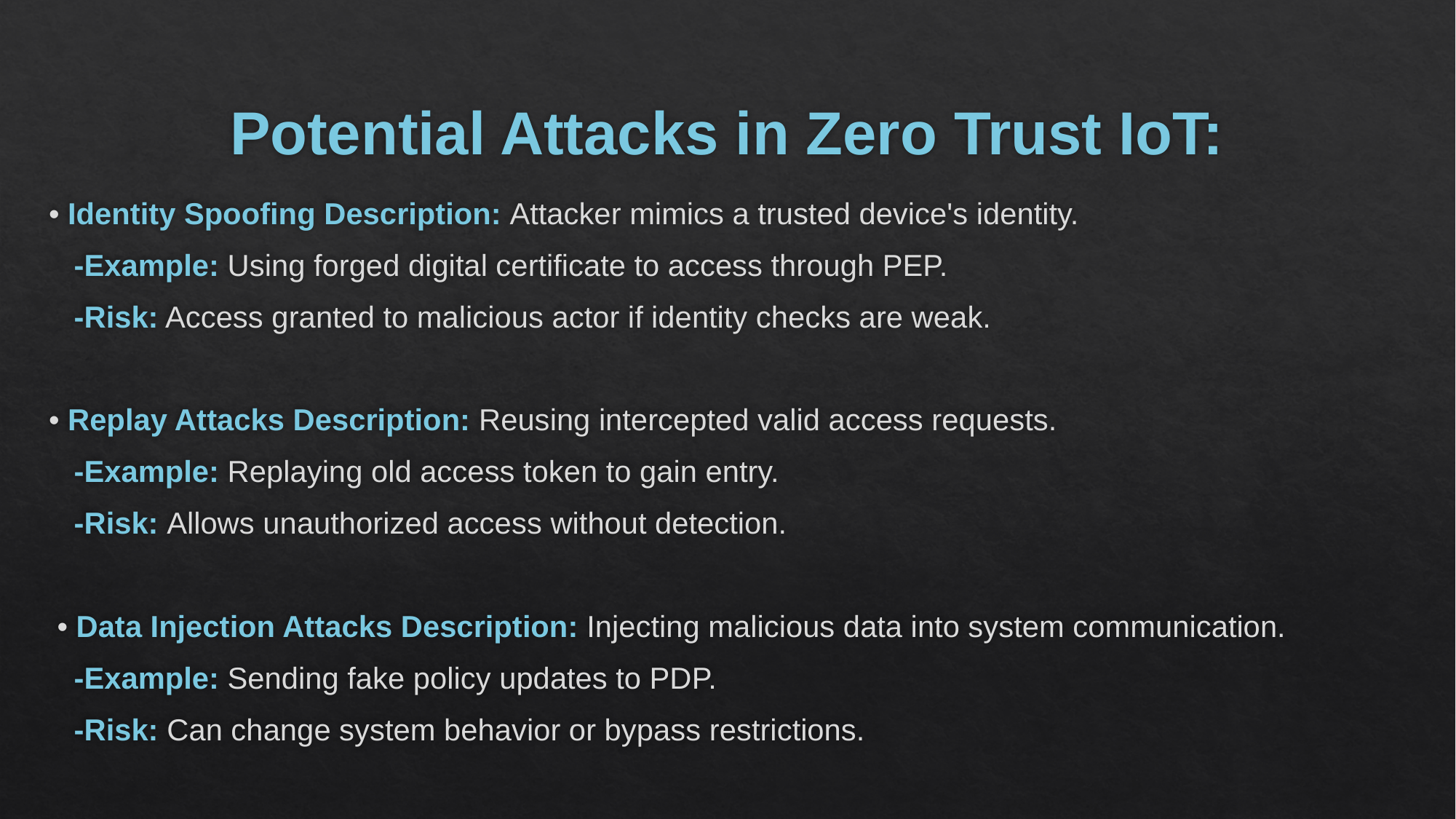

# Potential Attacks in Zero Trust IoT:
• Identity Spoofing Description: Attacker mimics a trusted device's identity.
   -Example: Using forged digital certificate to access through PEP.
   -Risk: Access granted to malicious actor if identity checks are weak.

• Replay Attacks Description: Reusing intercepted valid access requests.
   -Example: Replaying old access token to gain entry.
   -Risk: Allows unauthorized access without detection.

 • Data Injection Attacks Description: Injecting malicious data into system communication.
   -Example: Sending fake policy updates to PDP.
   -Risk: Can change system behavior or bypass restrictions.